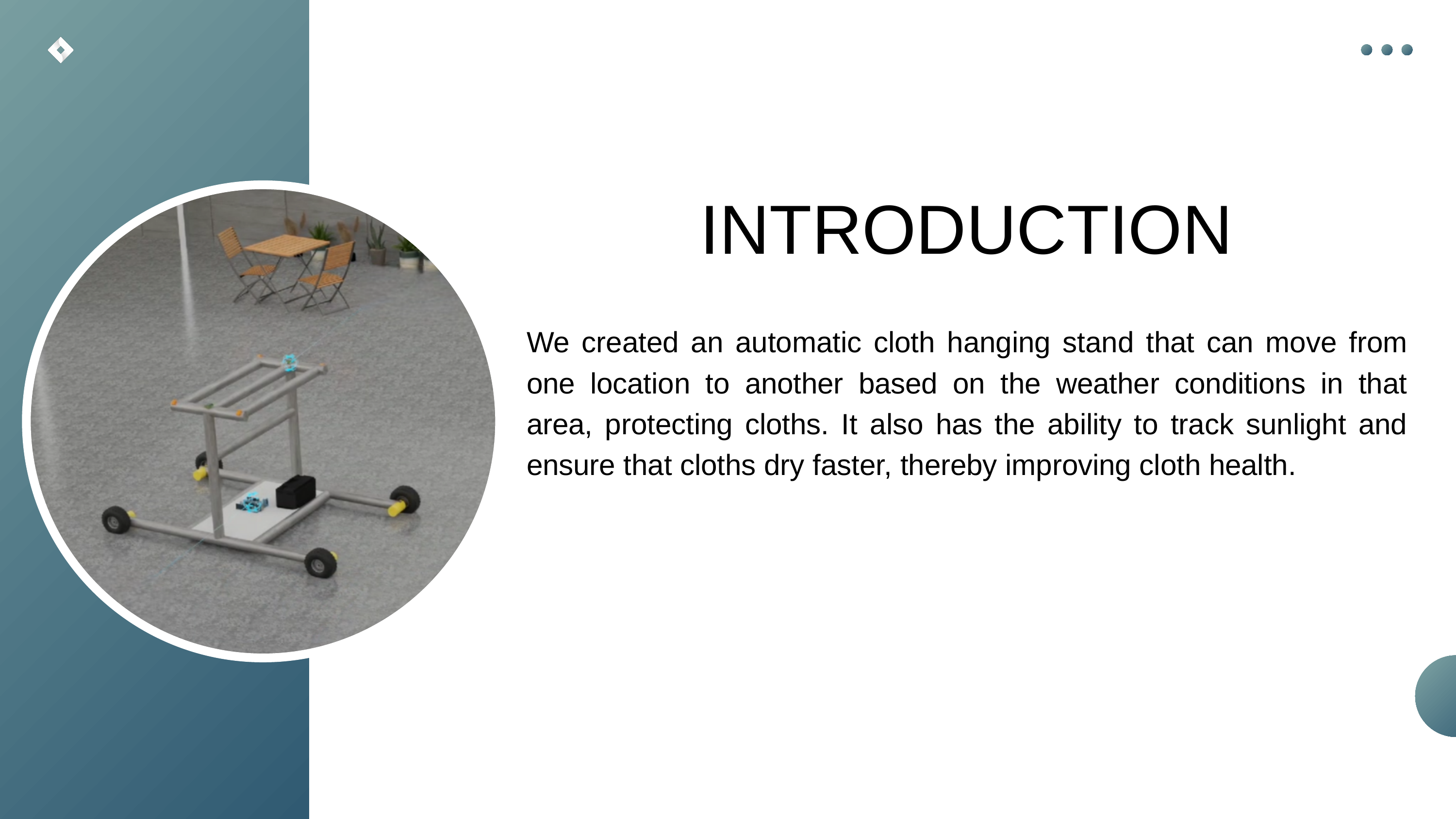

INTRODUCTION

We created an automatic cloth hanging stand that can move from one location to another based on the weather conditions in that area, protecting cloths. It also has the ability to track sunlight and ensure that cloths dry faster, thereby improving cloth health.